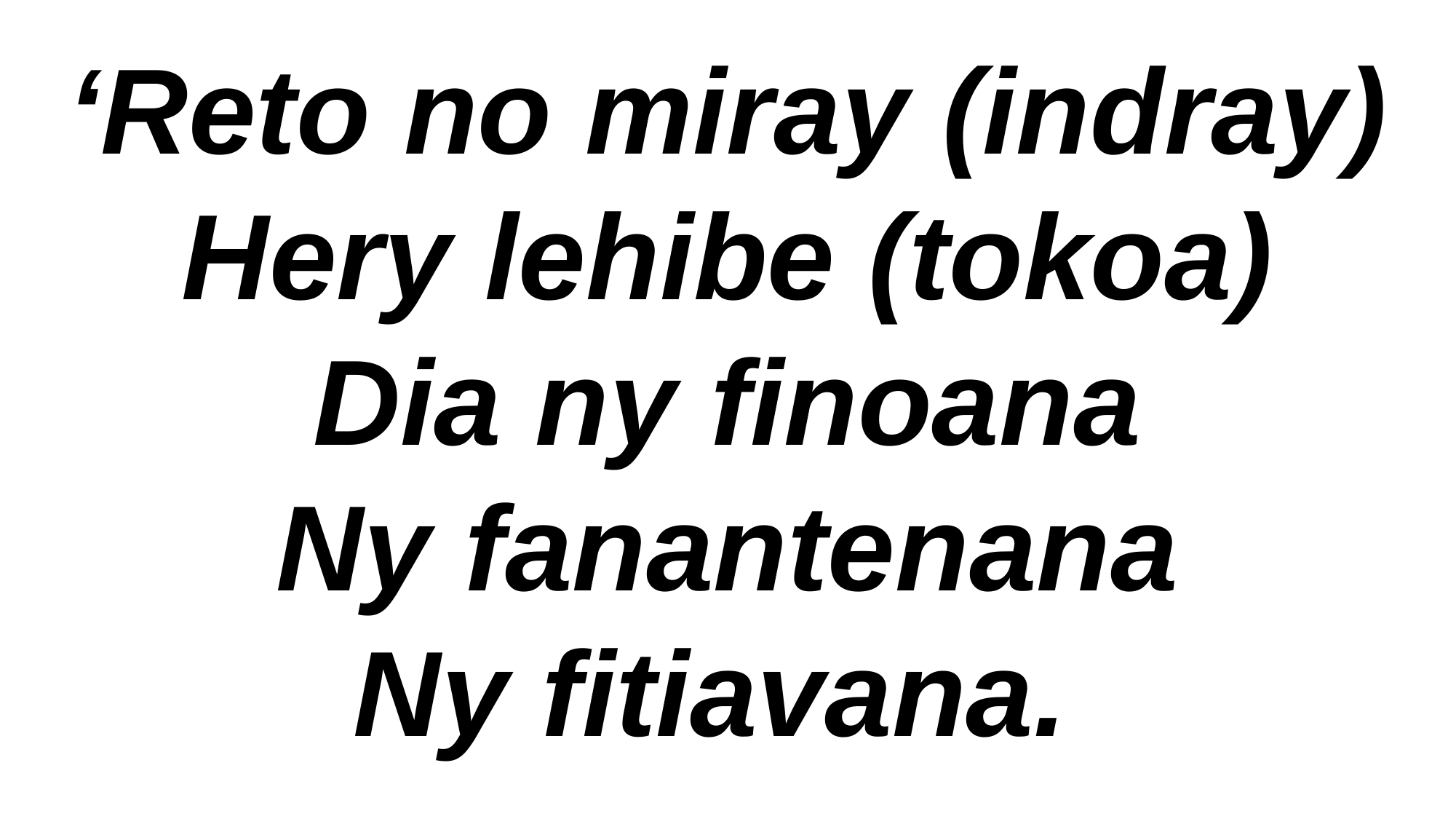

‘Reto no miray (indray)
Hery lehibe (tokoa)
Dia ny finoana
Ny fanantenana
Ny fitiavana.